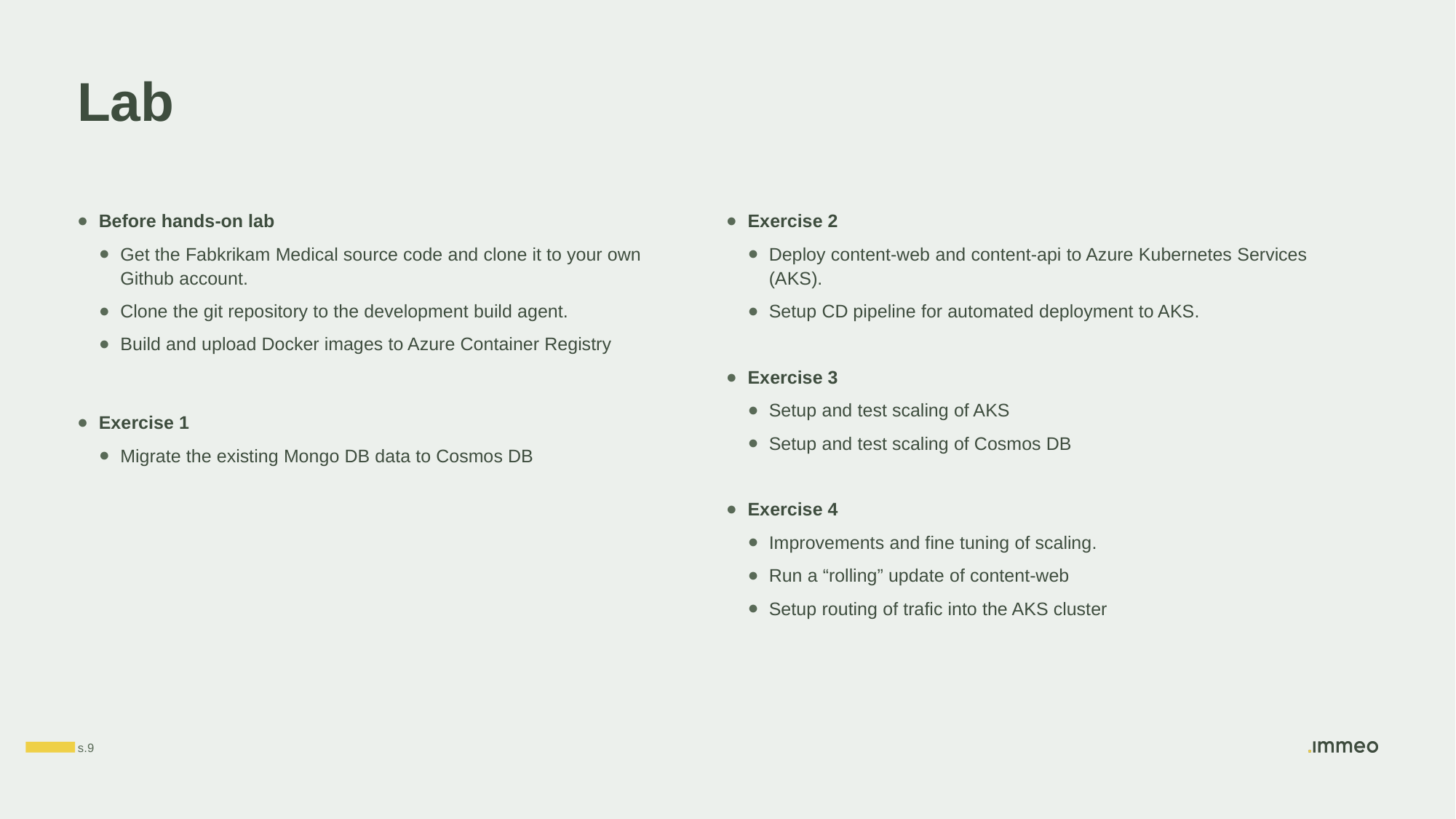

# Lab

Exercise 2
Deploy content-web and content-api to Azure Kubernetes Services (AKS).
Setup CD pipeline for automated deployment to AKS.

Exercise 3
Setup and test scaling of AKS
Setup and test scaling of Cosmos DB

Exercise 4
Improvements and fine tuning of scaling.
Run a “rolling” update of content-web
Setup routing of trafic into the AKS cluster
Before hands-on lab
Get the Fabkrikam Medical source code and clone it to your own Github account.
Clone the git repository to the development build agent.
Build and upload Docker images to Azure Container Registry

Exercise 1
Migrate the existing Mongo DB data to Cosmos DB

s.9
Lokation, 23-10-2019
Kunde_immeo